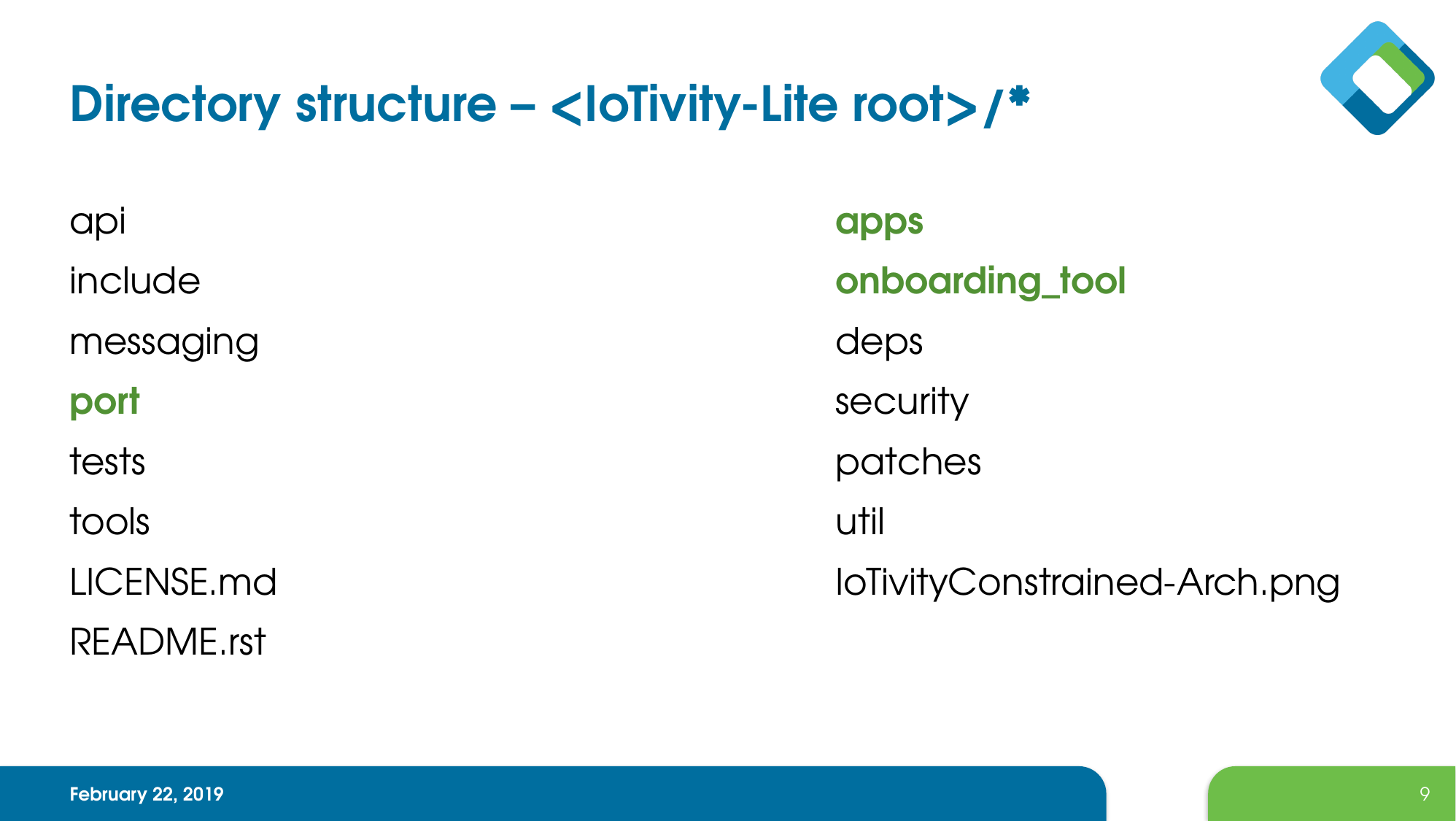

# Directory structure – <IoTivity-Lite root>/*
api							apps
include 						onboarding_tool
messaging						deps
port							security
tests							patches
tools							util
LICENSE.md						IoTivityConstrained-Arch.png
README.rst
February 22, 2019
9